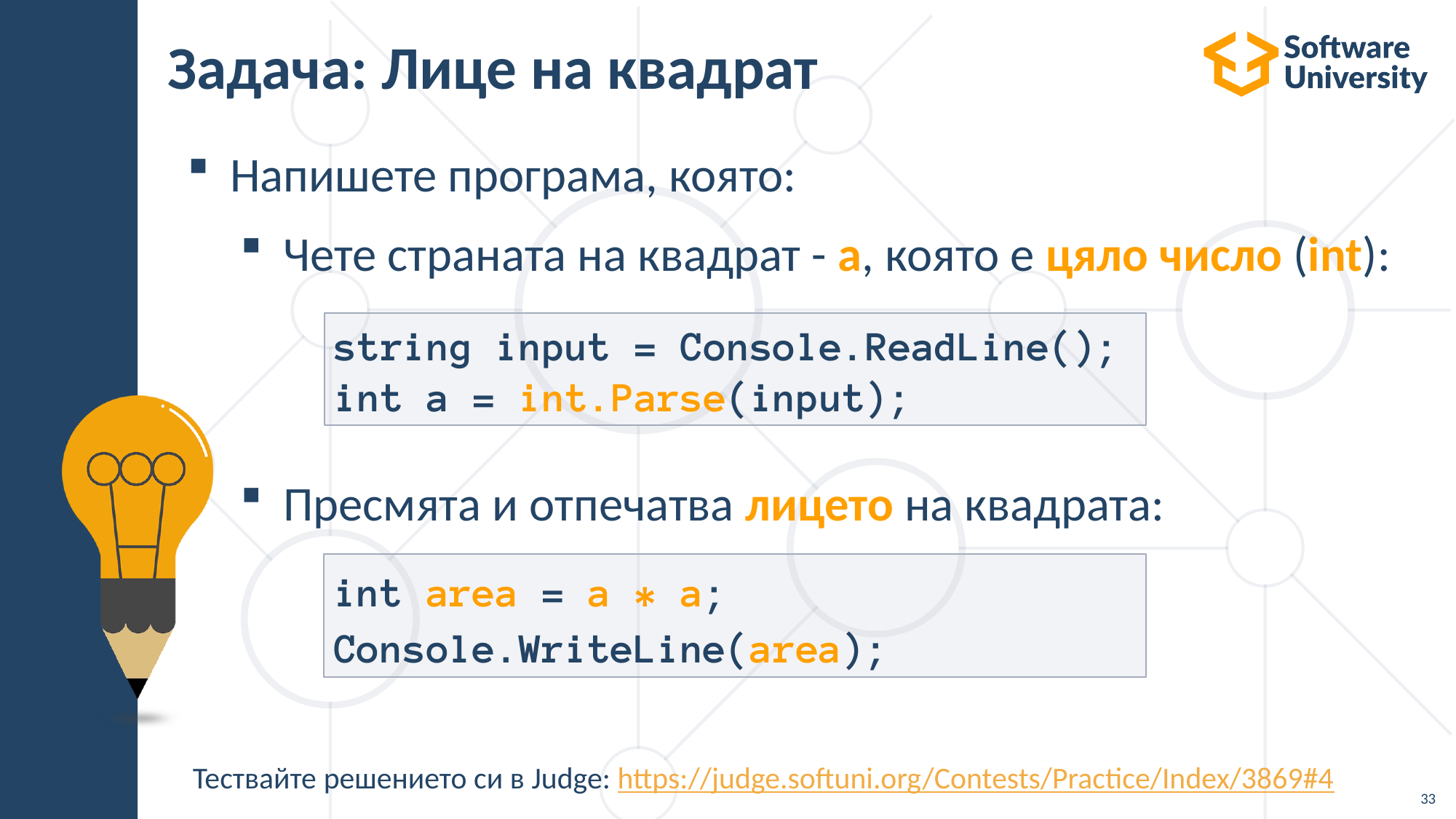

# Задача: Лице на квадрат
Напишете програма, която:
Чете страната на квадрат - а, която е цяло число (int):

Пресмята и отпечатва лицето на квадрата:

string input = Console.ReadLine();
int a = int.Parse(input);
int area = a * a;
Console.WriteLine(area);
Тествайте решението си в Judge: https://judge.softuni.org/Contests/Practice/Index/3869#4
33